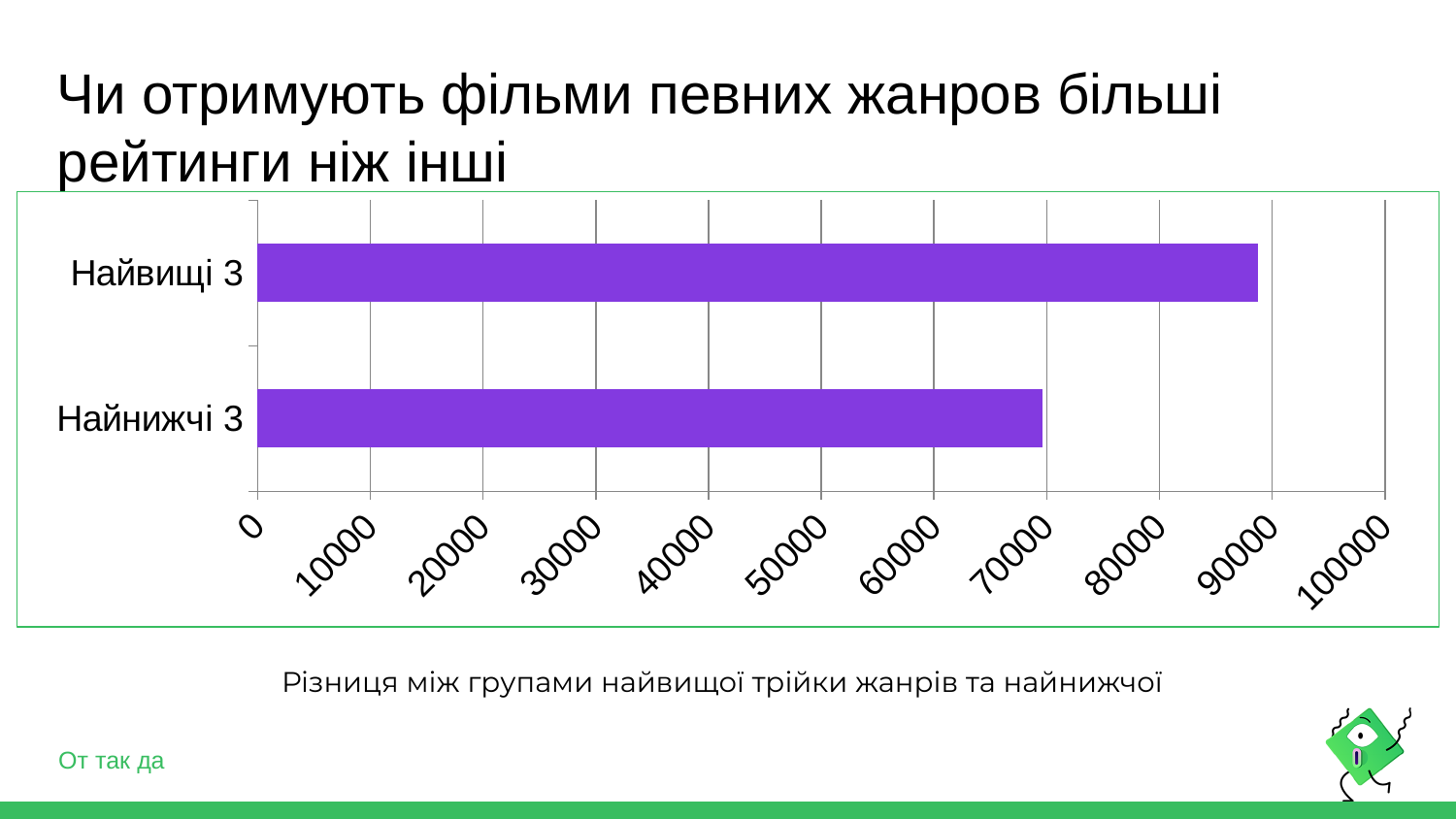

Чи отримують фільми певних жанров більші рейтинги ніж інші

### Chart

| Category | Столбец1 |
|---|---|
| Найнижчі 3 | 69628.0 |
| Найвищі 3 | 88702.0 |
Різниця між групами найвищої трійки жанрів та найнижчої
От так да